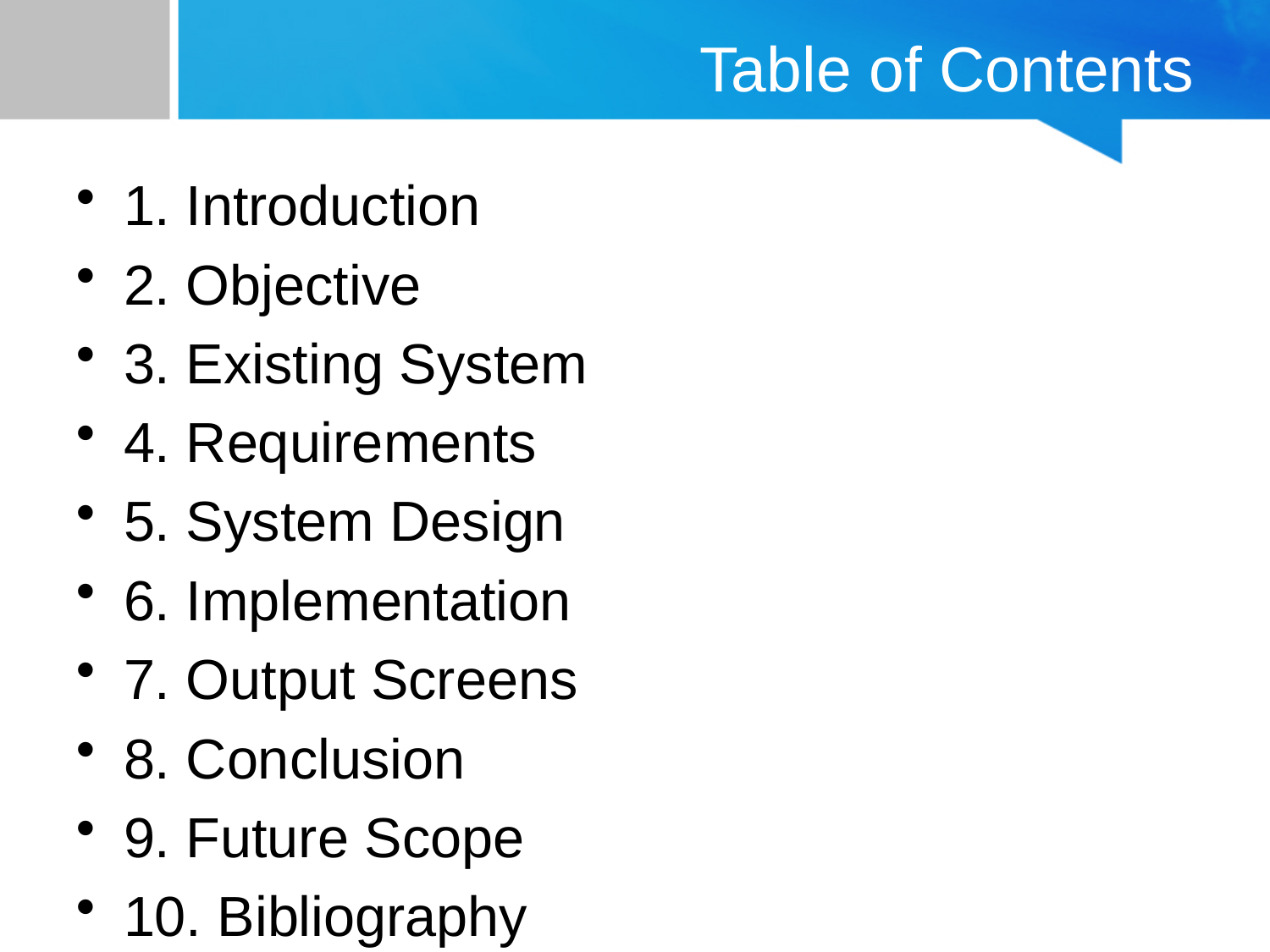

# Table of Contents
1. Introduction
2. Objective
3. Existing System
4. Requirements
5. System Design
6. Implementation
7. Output Screens
8. Conclusion
9. Future Scope
10. Bibliography